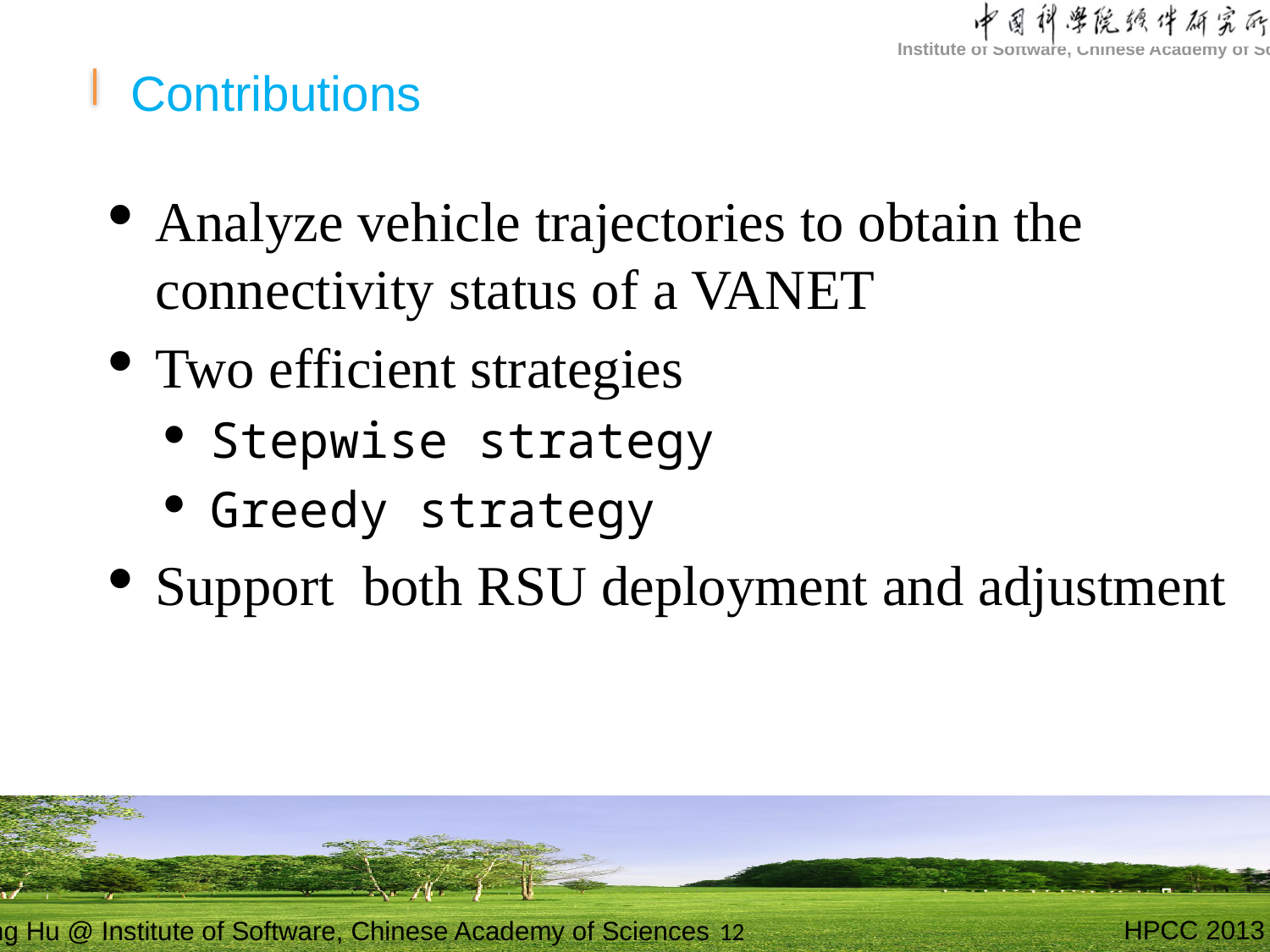

# Contributions
Analyze vehicle trajectories to obtain the connectivity status of a VANET
Two efficient strategies
Stepwise strategy
Greedy strategy
Support  both RSU deployment and adjustment